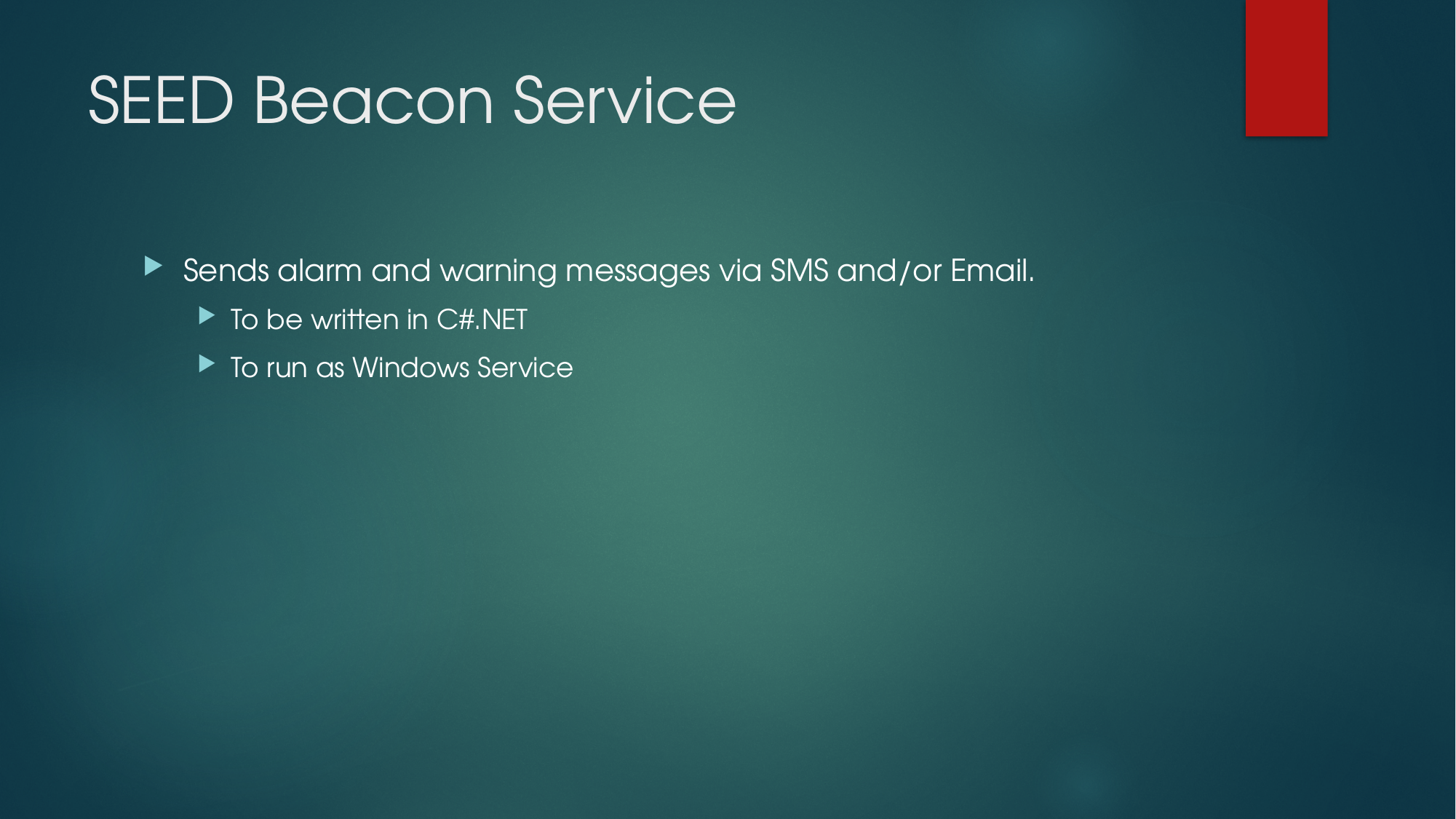

# SEED Beacon Service
Sends alarm and warning messages via SMS and/or Email.
To be written in C#.NET
To run as Windows Service